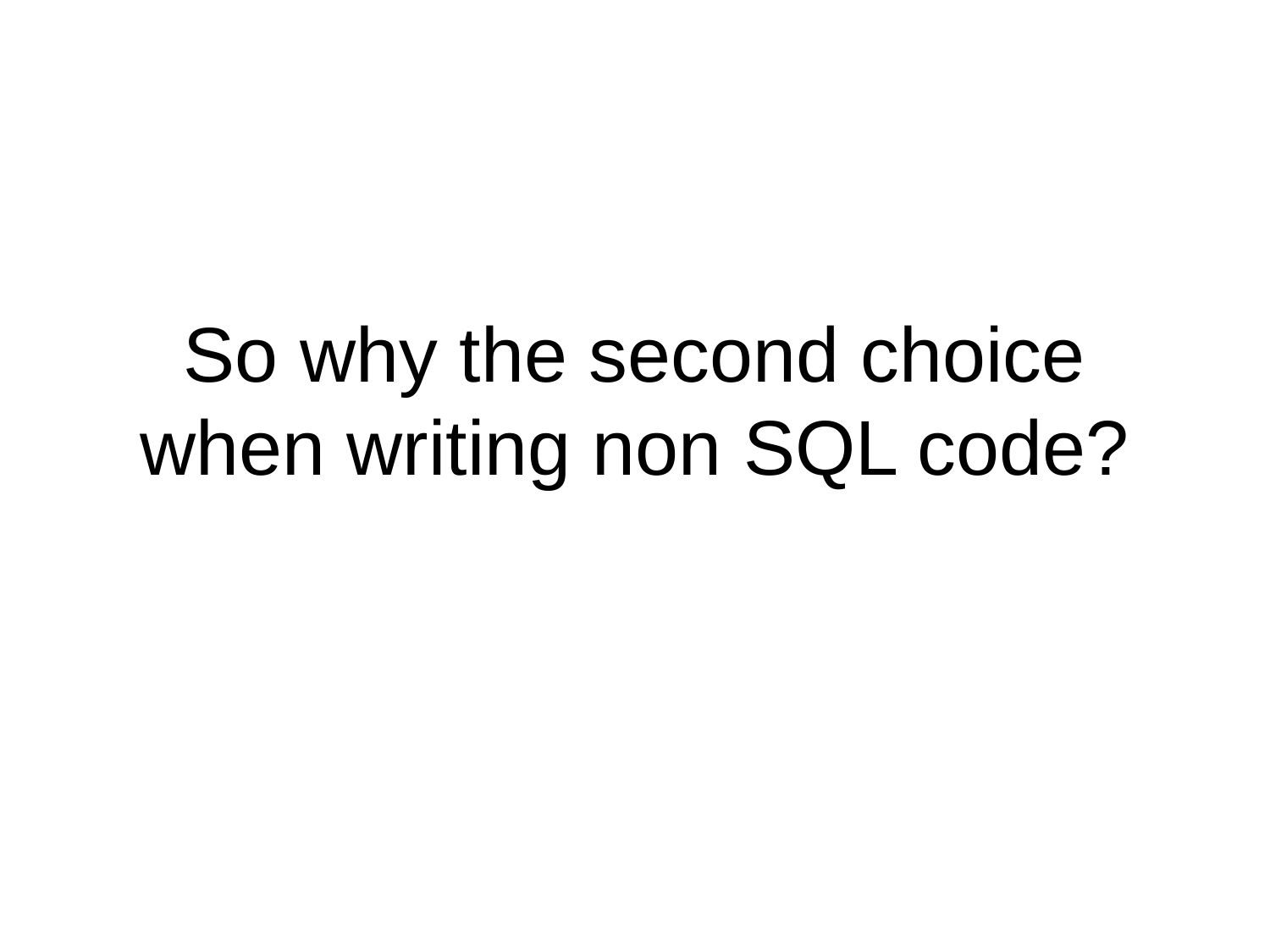

# So why the second choice when writing non SQL code?